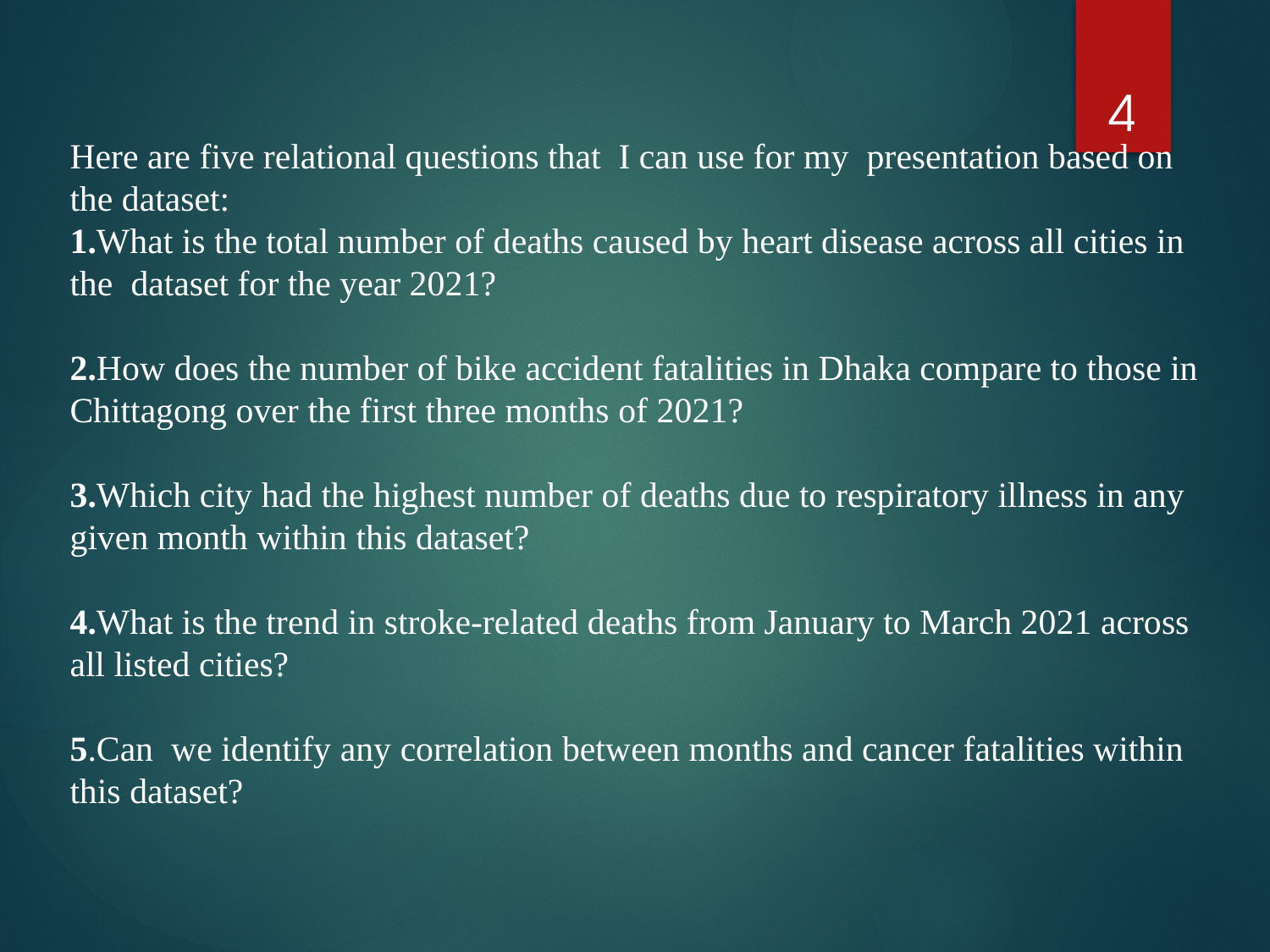

4
Here are five relational questions that  I can use for my  presentation based on the dataset:
1.What is the total number of deaths caused by heart disease across all cities in the  dataset for the year 2021?

2.How does the number of bike accident fatalities in Dhaka compare to those in Chittagong over the first three months of 2021?

3.Which city had the highest number of deaths due to respiratory illness in any given month within this dataset?

4.What is the trend in stroke-related deaths from January to March 2021 across all listed cities?

5.Can  we identify any correlation between months and cancer fatalities within this dataset?